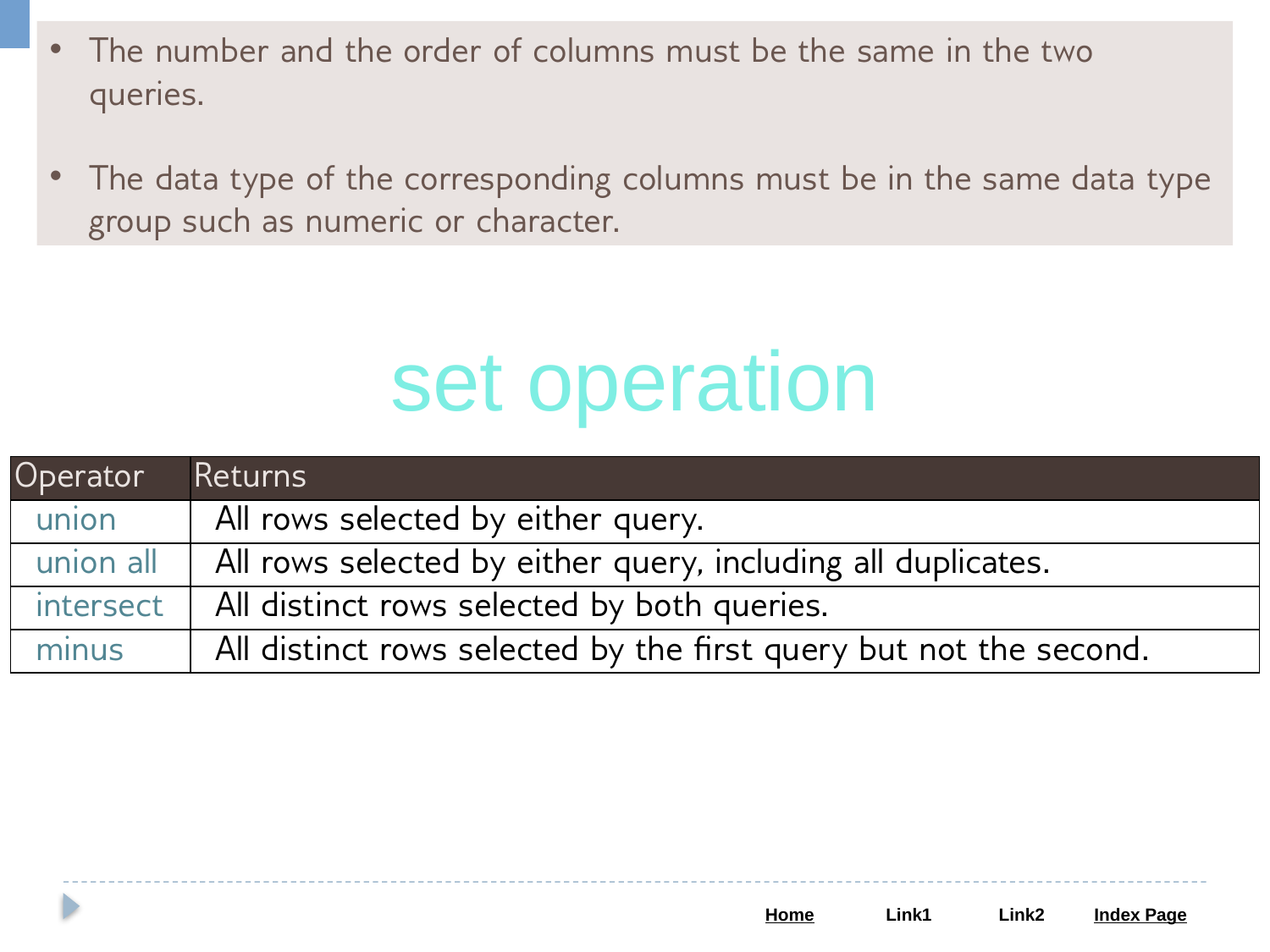

The number and the order of columns must be the same in the two queries.

The data type of the corresponding columns must be in the same data type group such as numeric or character.
set operation
| Operator | Returns |
| --- | --- |
| union | All rows selected by either query. |
| union all | All rows selected by either query, including all duplicates. |
| intersect | All distinct rows selected by both queries. |
| minus | All distinct rows selected by the first query but not the second. |